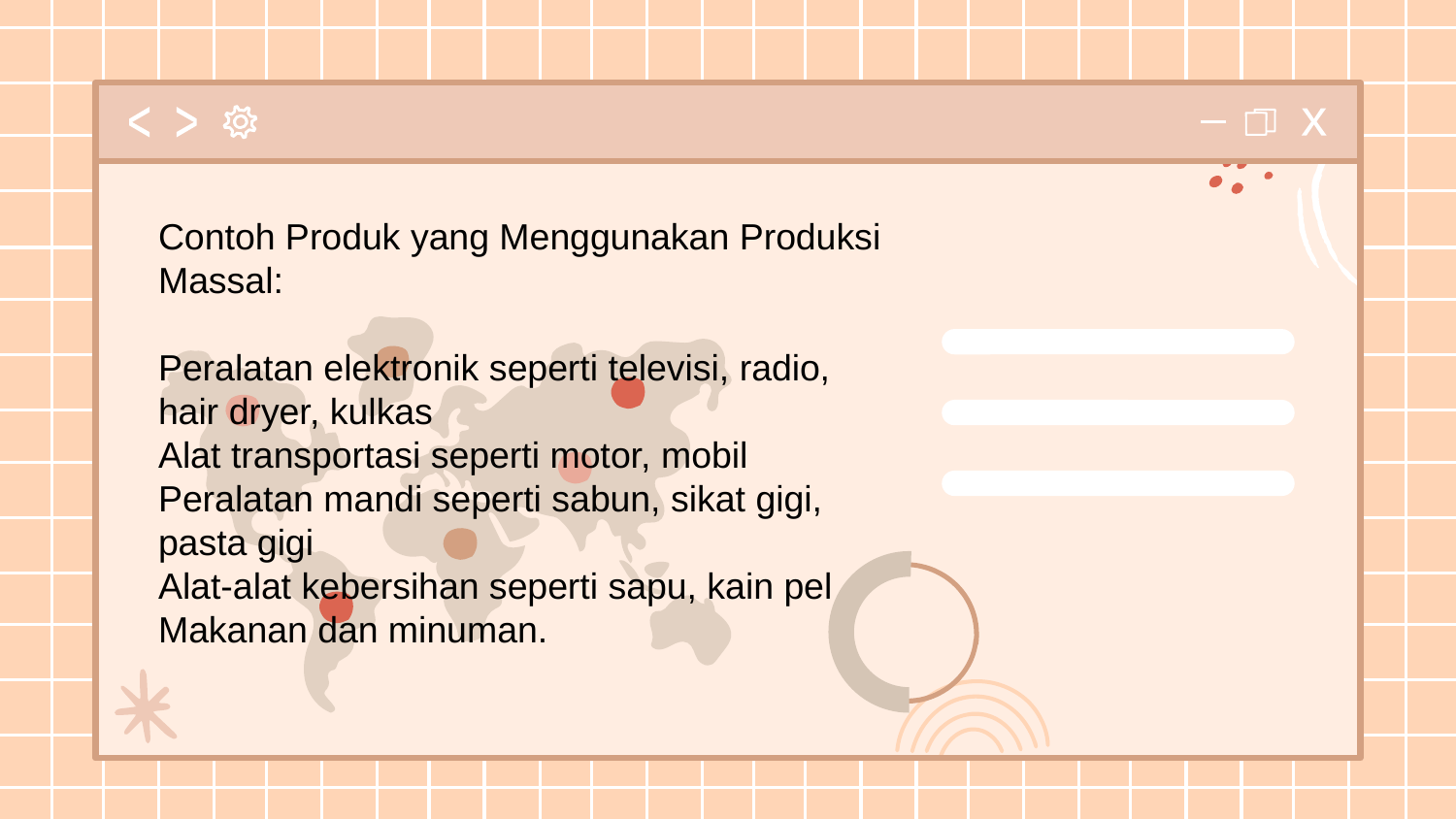

Contoh Produk yang Menggunakan Produksi Massal:

Peralatan elektronik seperti televisi, radio, hair dryer, kulkas
Alat transportasi seperti motor, mobil
Peralatan mandi seperti sabun, sikat gigi, pasta gigi
Alat-alat kebersihan seperti sapu, kain pel
Makanan dan minuman.